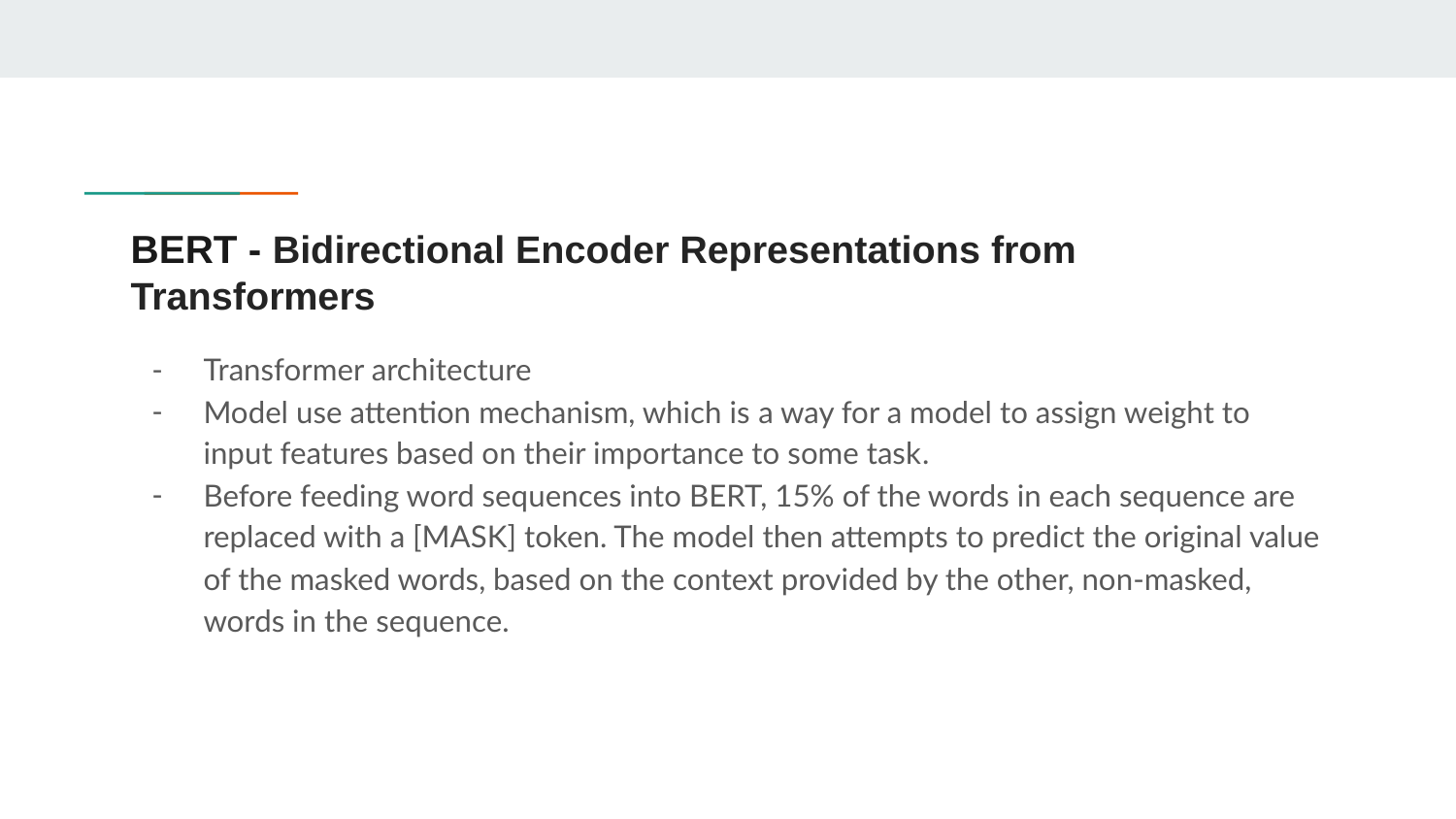

# BERT - Bidirectional Encoder Representations from Transformers
Transformer architecture
Model use attention mechanism, which is a way for a model to assign weight to input features based on their importance to some task.
Before feeding word sequences into BERT, 15% of the words in each sequence are replaced with a [MASK] token. The model then attempts to predict the original value of the masked words, based on the context provided by the other, non-masked, words in the sequence.